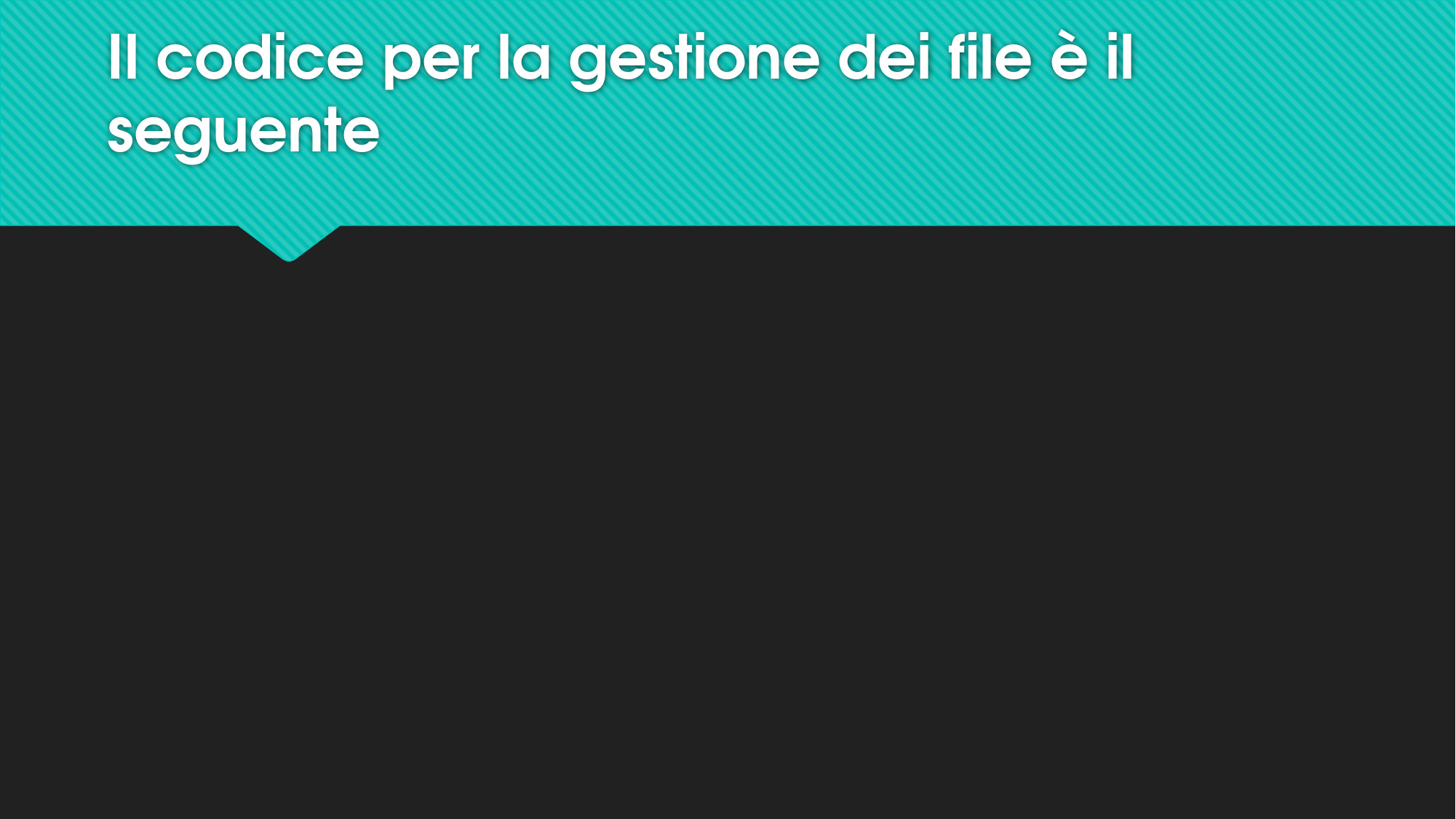

# Il codice per la gestione dei file è il seguente